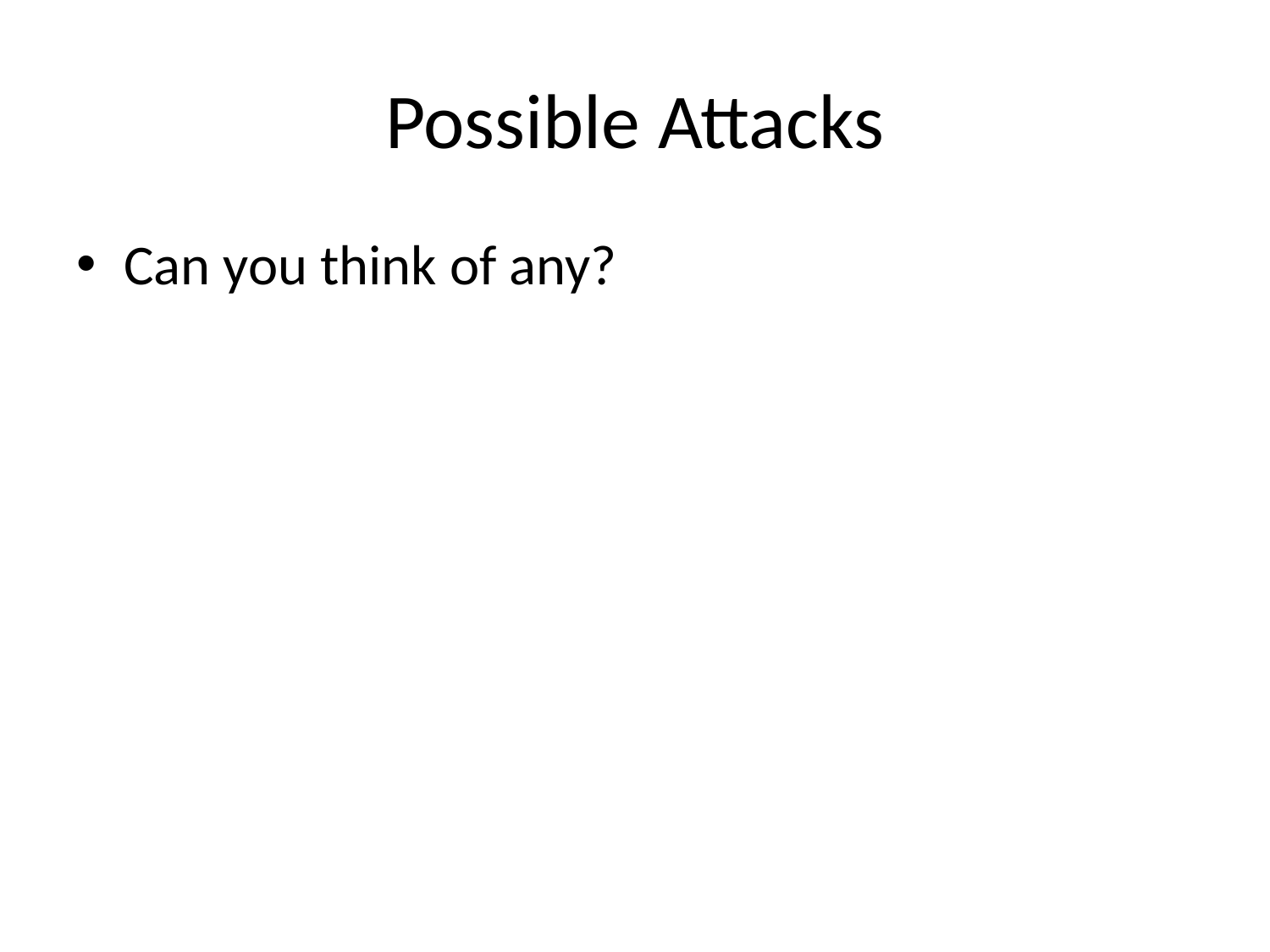

# Possible Attacks
Can you think of any?